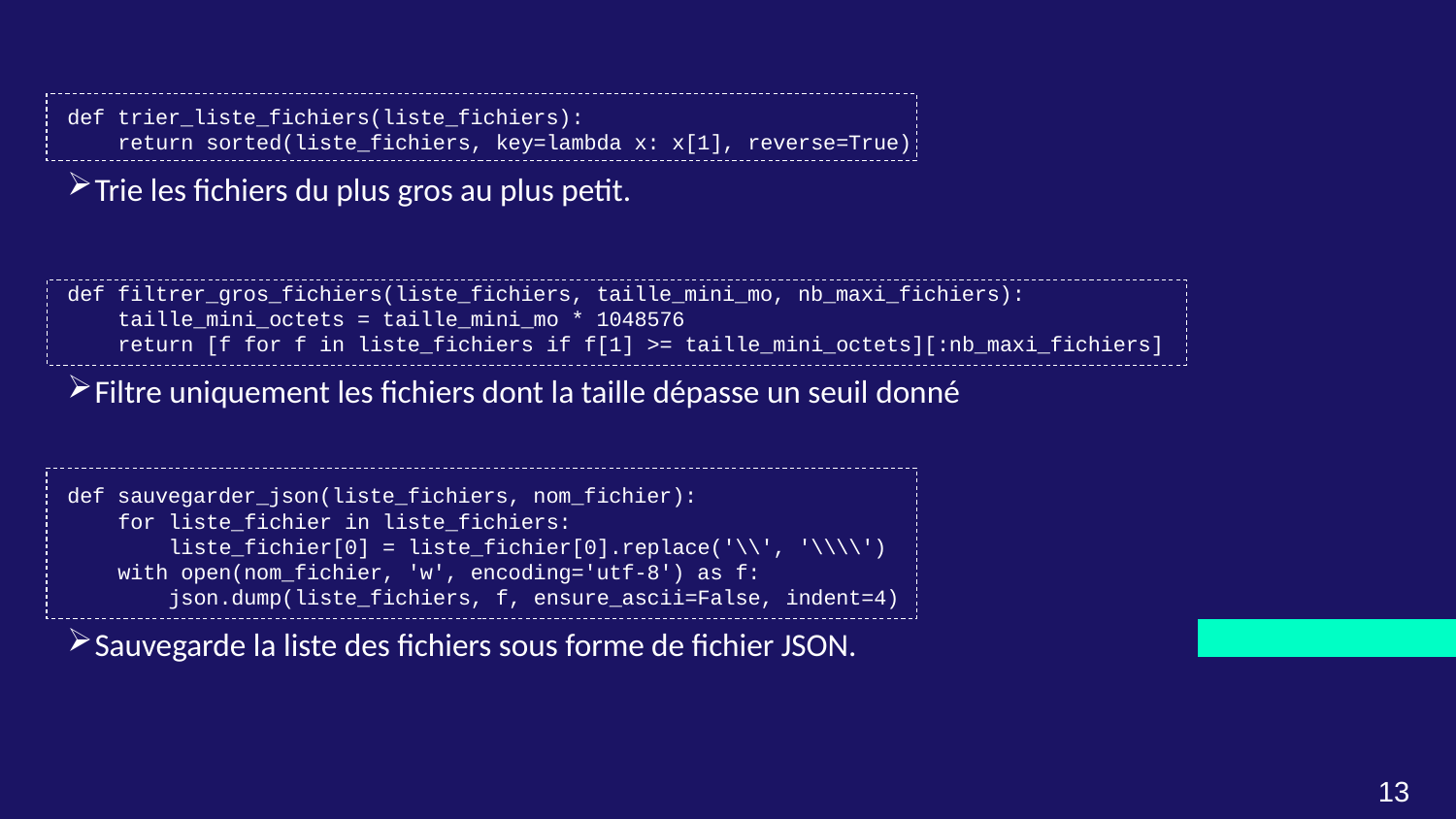

def trier_liste_fichiers(liste_fichiers):
    return sorted(liste_fichiers, key=lambda x: x[1], reverse=True)

Trie les fichiers du plus gros au plus petit.

def filtrer_gros_fichiers(liste_fichiers, taille_mini_mo, nb_maxi_fichiers):
    taille_mini_octets = taille_mini_mo * 1048576
    return [f for f in liste_fichiers if f[1] >= taille_mini_octets][:nb_maxi_fichiers]

Filtre uniquement les fichiers dont la taille dépasse un seuil donné

def sauvegarder_json(liste_fichiers, nom_fichier):
    for liste_fichier in liste_fichiers:
        liste_fichier[0] = liste_fichier[0].replace('\\', '\\\\')
    with open(nom_fichier, 'w', encoding='utf-8') as f:
        json.dump(liste_fichiers, f, ensure_ascii=False, indent=4)

Sauvegarde la liste des fichiers sous forme de fichier JSON.

13